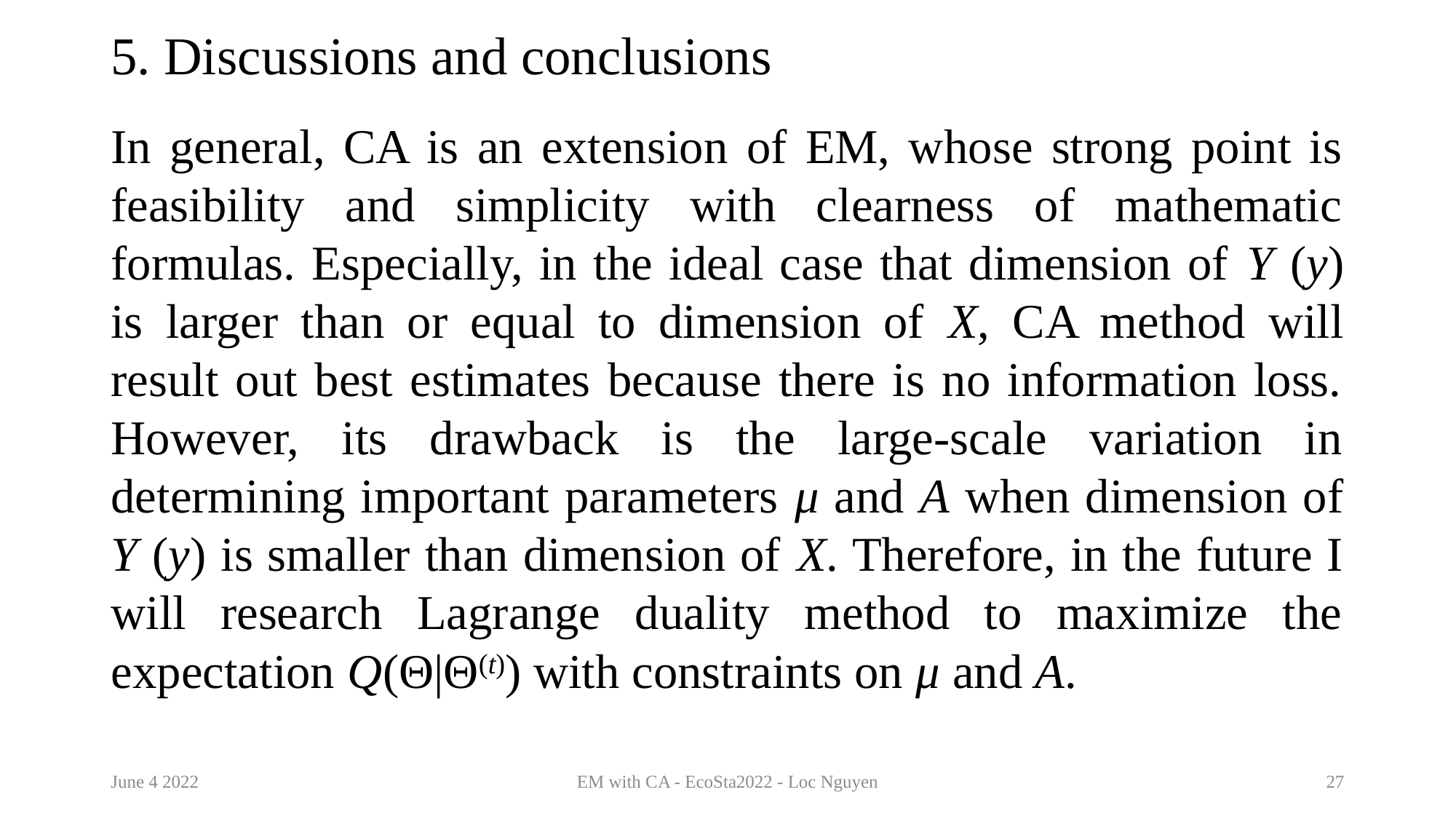

# 5. Discussions and conclusions
In general, CA is an extension of EM, whose strong point is feasibility and simplicity with clearness of mathematic formulas. Especially, in the ideal case that dimension of Y (y) is larger than or equal to dimension of X, CA method will result out best estimates because there is no information loss. However, its drawback is the large-scale variation in determining important parameters μ and A when dimension of Y (y) is smaller than dimension of X. Therefore, in the future I will research Lagrange duality method to maximize the expectation Q(Θ|Θ(t)) with constraints on μ and A.
June 4 2022
EM with CA - EcoSta2022 - Loc Nguyen
27